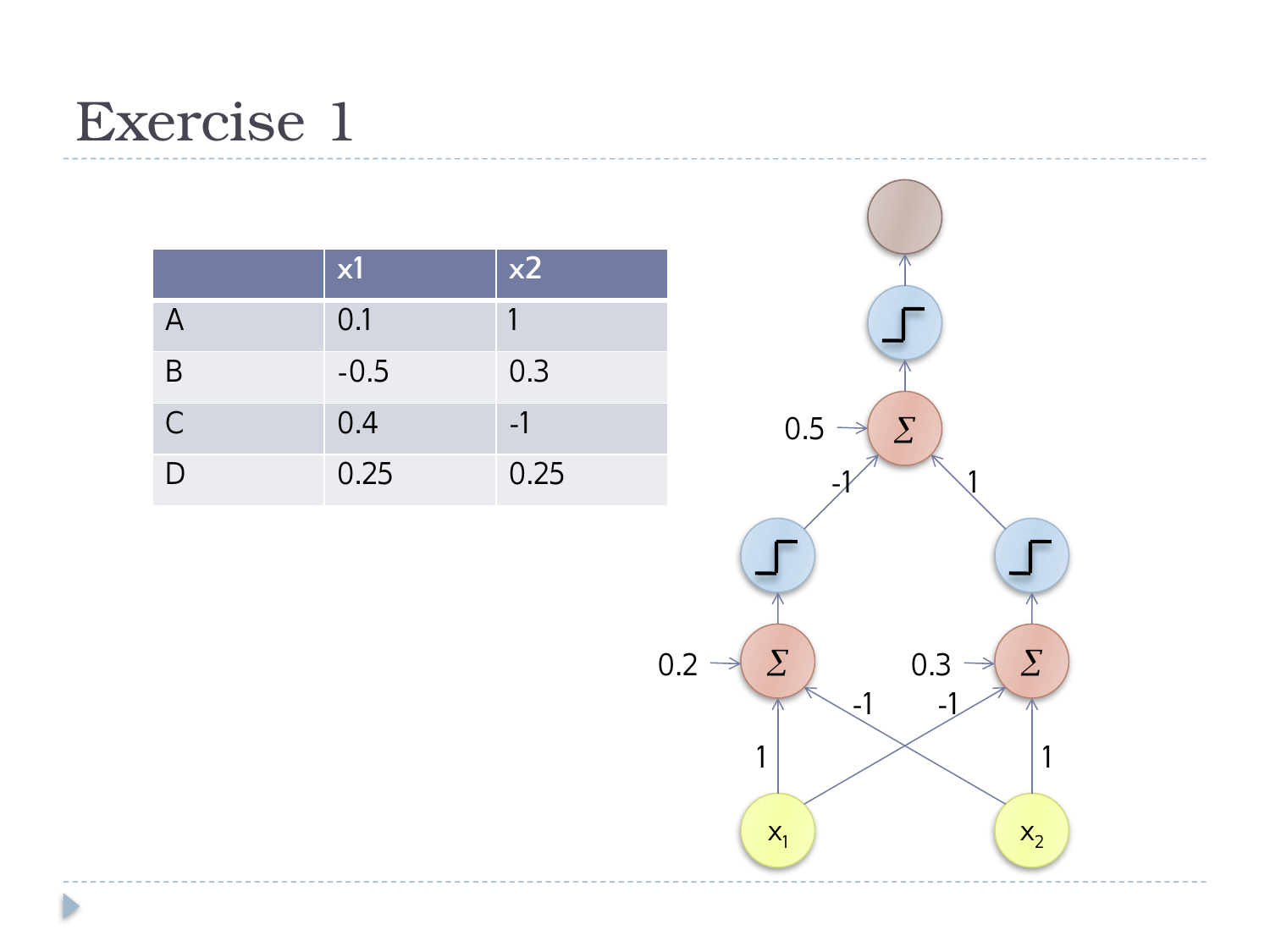

# Exercise 1

|  | x1 | x2 |
| --- | --- | --- |
| A | 0.1 | 1 |
| B | -0.5 | 0.3 |
| C | 0.4 | -1 |
| D | 0.25 | 0.25 |

∑
0.5
-1
1

∑
∑
0.2
0.3
-1
-1
1
1
x1
x2